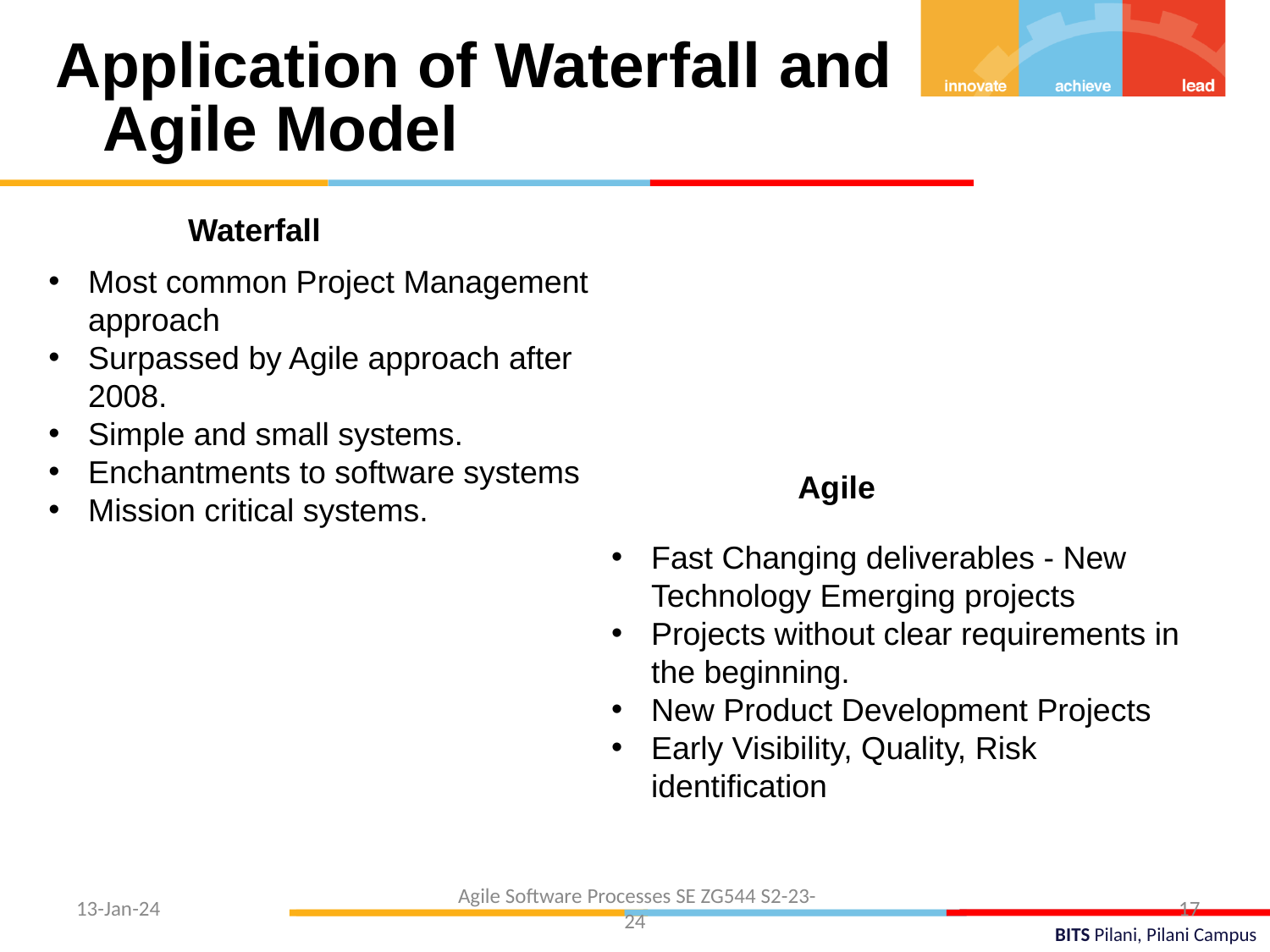

Application of Waterfall and Agile Model
Waterfall
Most common Project Management approach
Surpassed by Agile approach after 2008.
Simple and small systems.
Enchantments to software systems
Mission critical systems.
Agile
Fast Changing deliverables - New Technology Emerging projects
Projects without clear requirements in the beginning.
New Product Development Projects
Early Visibility, Quality, Risk identification
 Agile Software Processes SE ZG544 S2-23-24
13-Jan-24
17